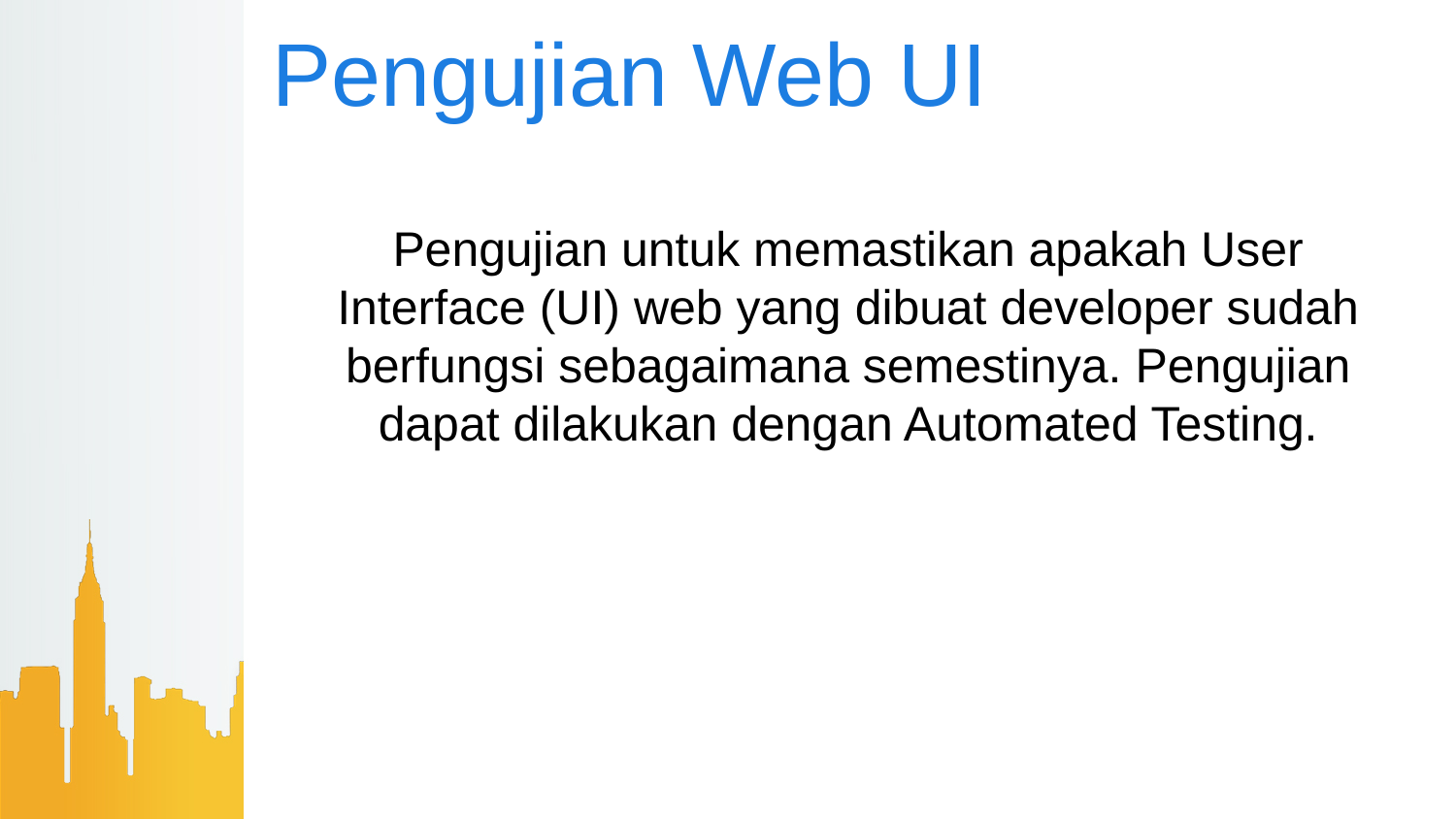

# Pengujian Web UI
Pengujian untuk memastikan apakah User Interface (UI) web yang dibuat developer sudah berfungsi sebagaimana semestinya. Pengujian dapat dilakukan dengan Automated Testing.